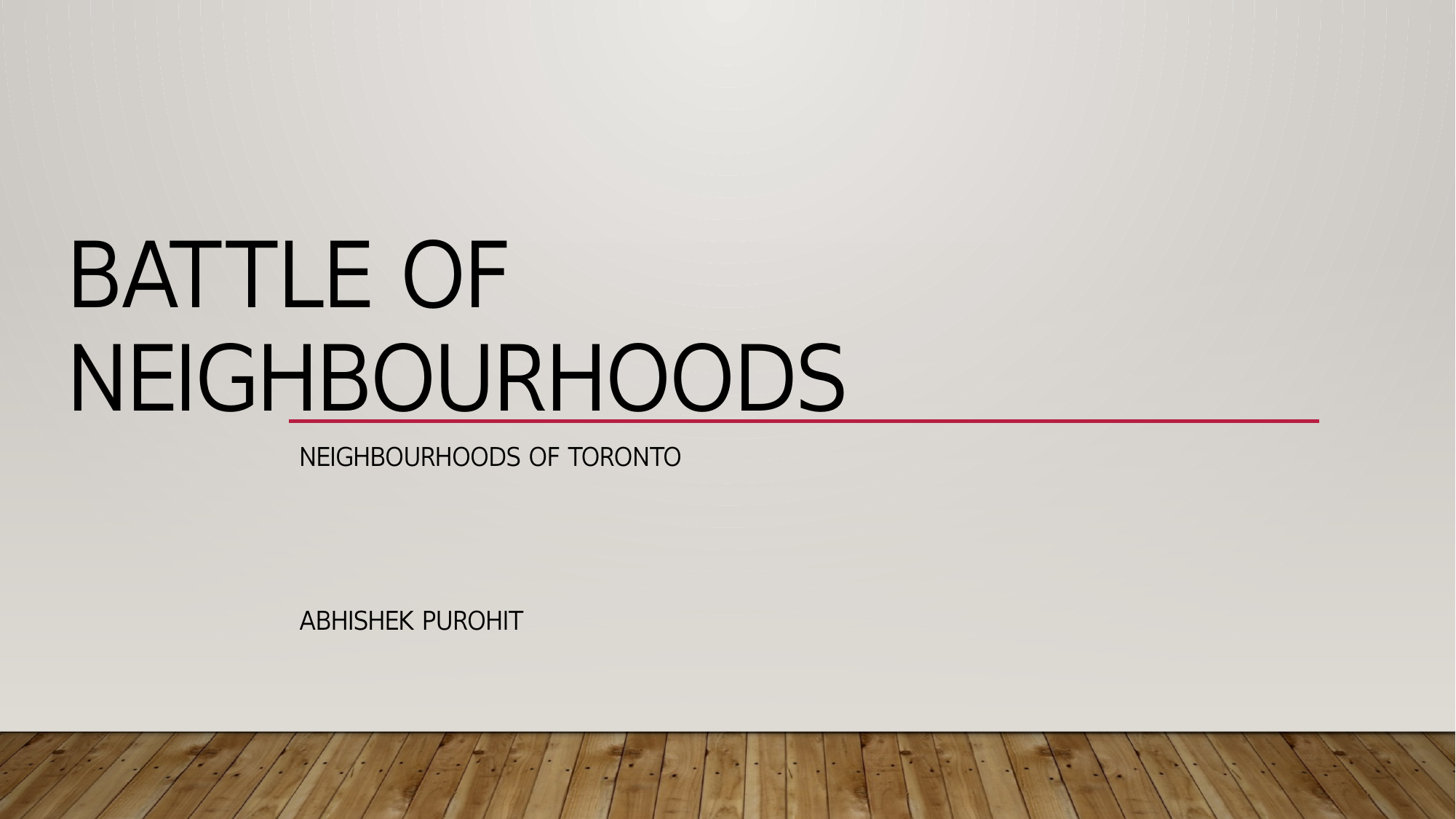

# Battle of Neighbourhoods
Neighbourhoods of Toronto

Abhishek Purohit